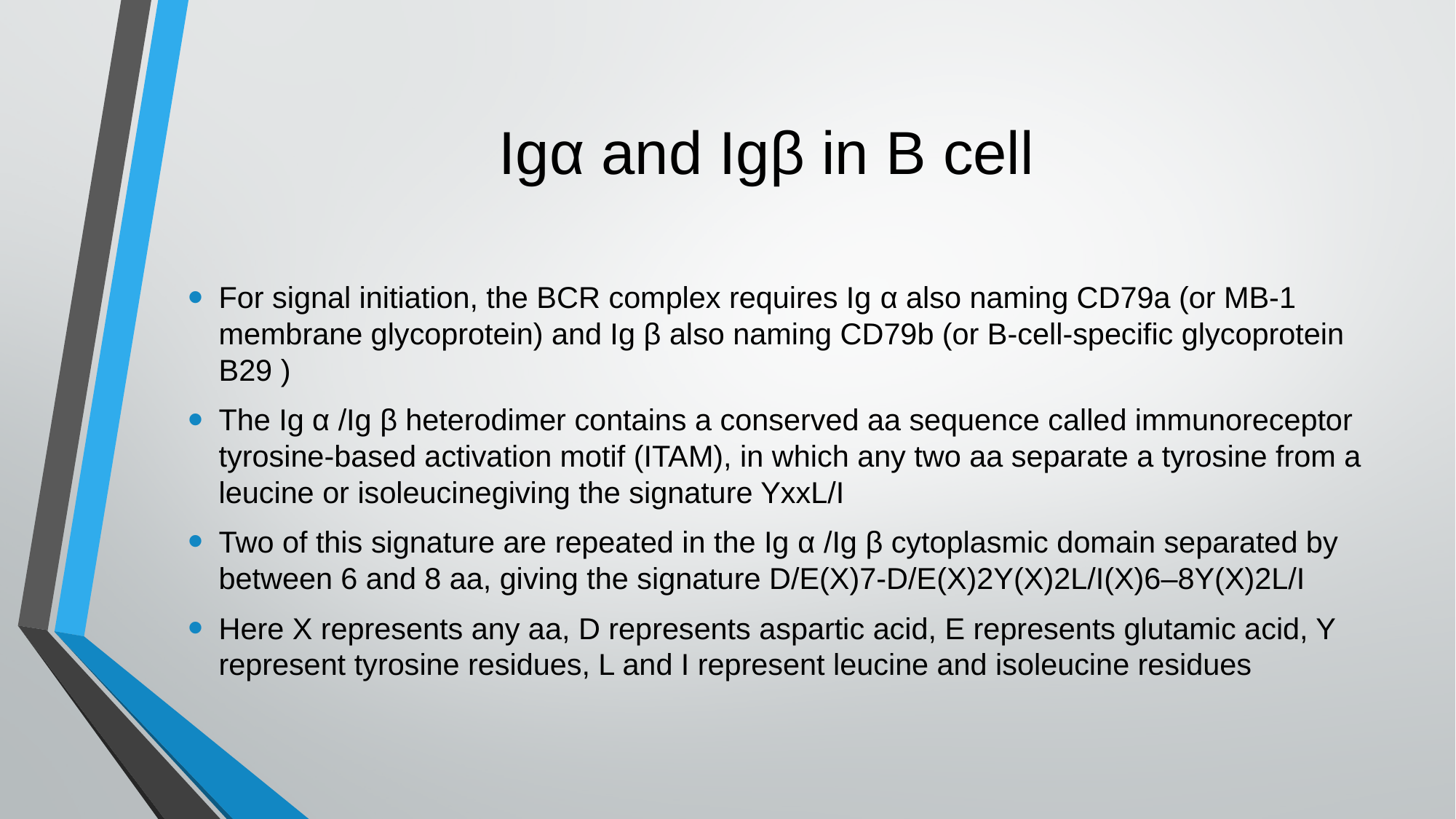

# Igα and Igβ in B cell
For signal initiation, the BCR complex requires Ig α also naming CD79a (or MB-1 membrane glycoprotein) and Ig β also naming CD79b (or B-cell-specific glycoprotein B29 )
The Ig α /Ig β heterodimer contains a conserved aa sequence called immunoreceptor tyrosine-based activation motif (ITAM), in which any two aa separate a tyrosine from a leucine or isoleucinegiving the signature YxxL/I
Two of this signature are repeated in the Ig α /Ig β cytoplasmic domain separated by between 6 and 8 aa, giving the signature D/E(X)7-D/E(X)2Y(X)2L/I(X)6–8Y(X)2L/I
Here X represents any aa, D represents aspartic acid, E represents glutamic acid, Y represent tyrosine residues, L and I represent leucine and isoleucine residues